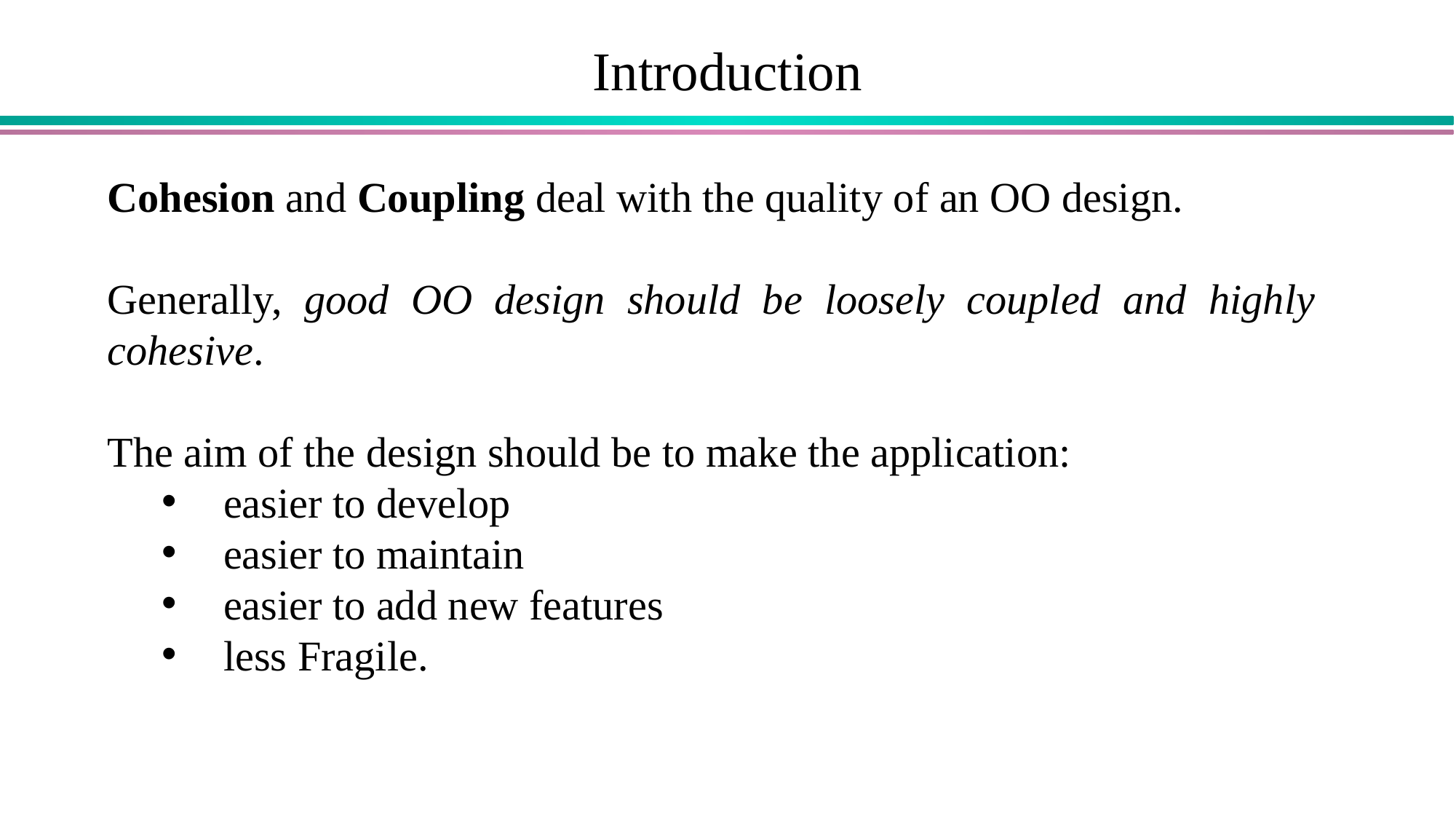

# Introduction
Cohesion and Coupling deal with the quality of an OO design.

Generally, good OO design should be loosely coupled and highly cohesive.

The aim of the design should be to make the application:
easier to develop
easier to maintain
easier to add new features
less Fragile.